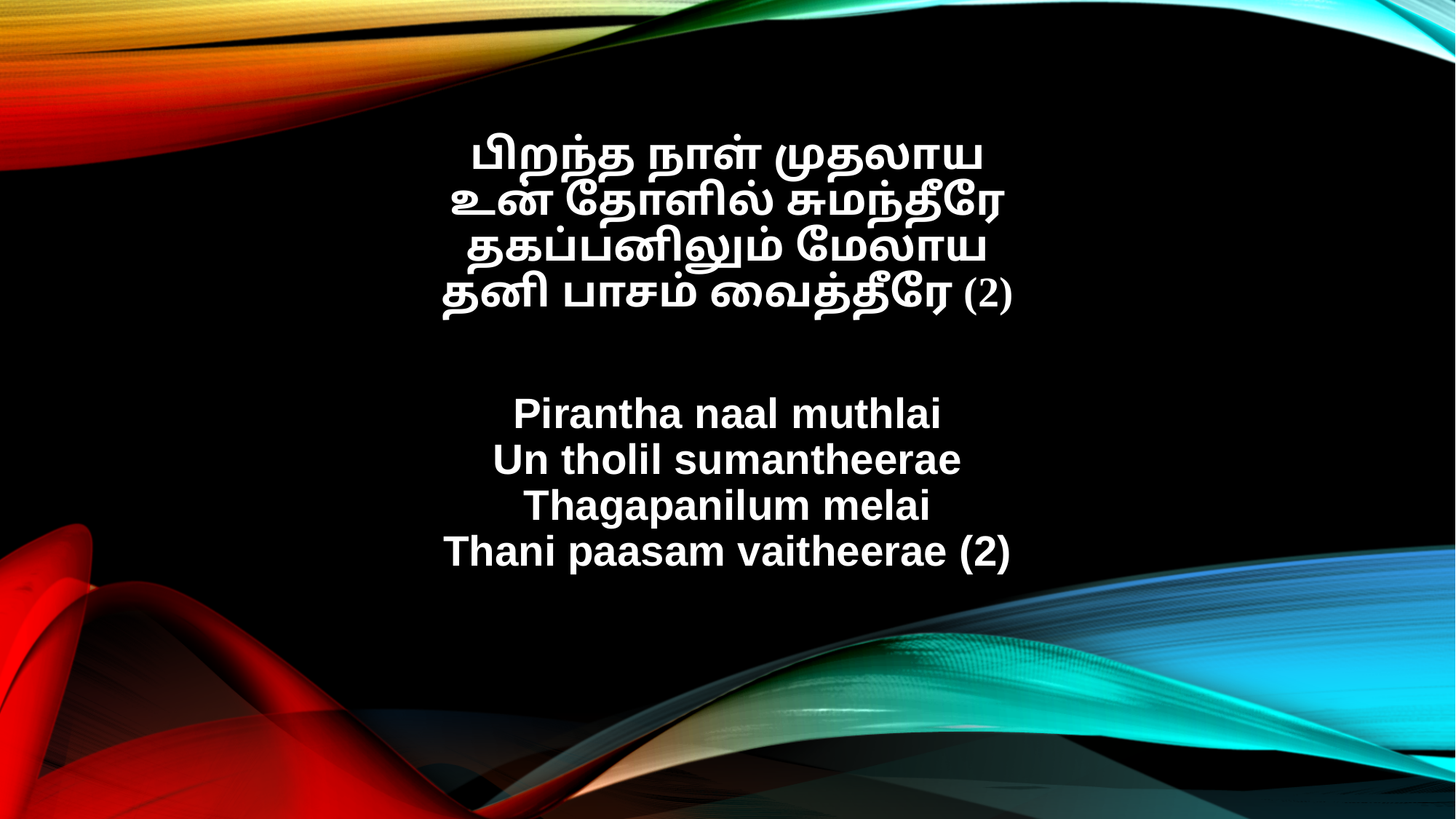

பிறந்த நாள் முதலாய
உன் தோளில் சுமந்தீரே
தகப்பனிலும் மேலாய
தனி பாசம் வைத்தீரே (2)

Pirantha naal muthlai
Un tholil sumantheerae
Thagapanilum melai
Thani paasam vaitheerae (2)